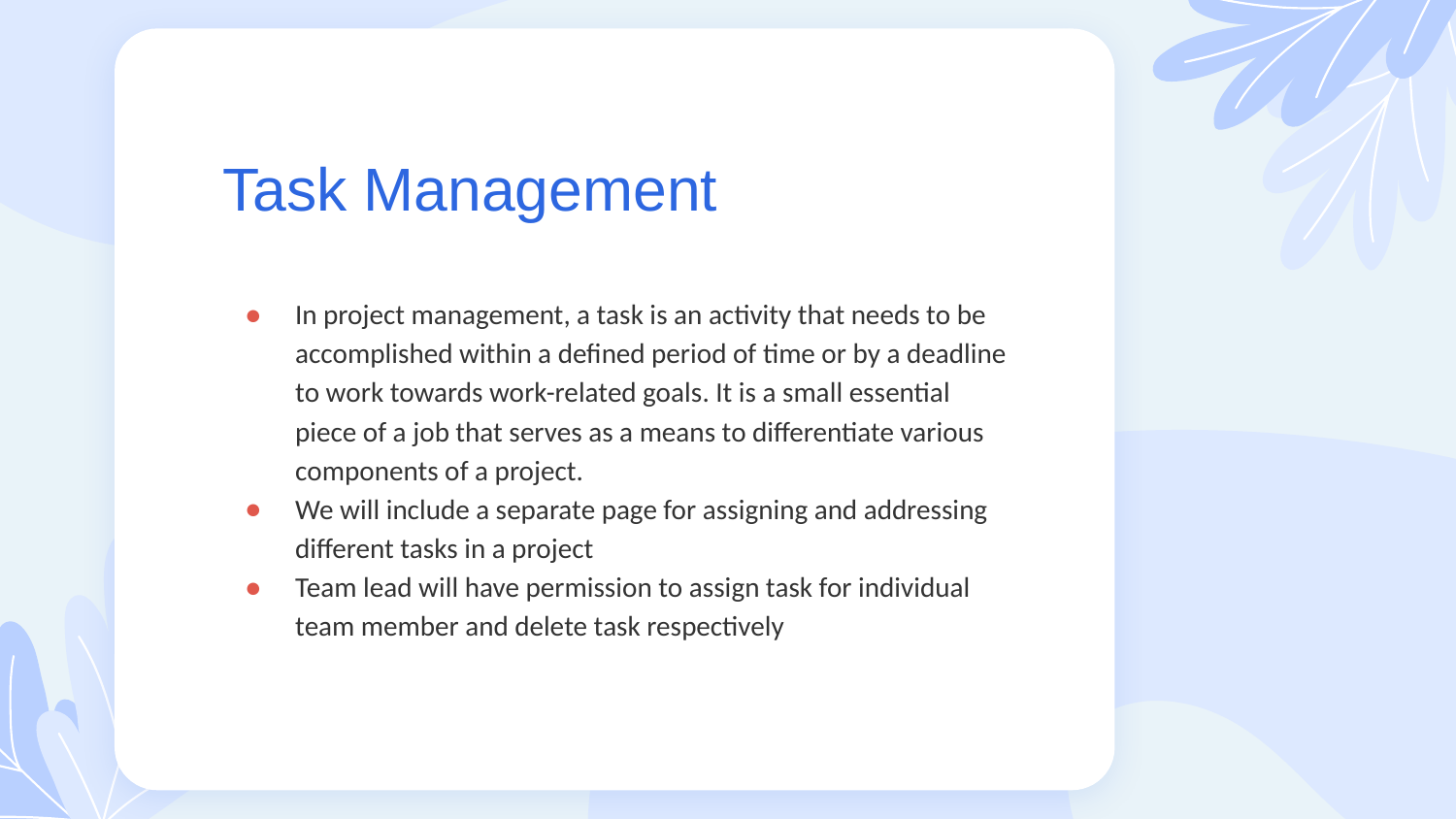

# Task Management
In project management, a task is an activity that needs to be accomplished within a defined period of time or by a deadline to work towards work-related goals. It is a small essential piece of a job that serves as a means to differentiate various components of a project.
We will include a separate page for assigning and addressing different tasks in a project
Team lead will have permission to assign task for individual team member and delete task respectively